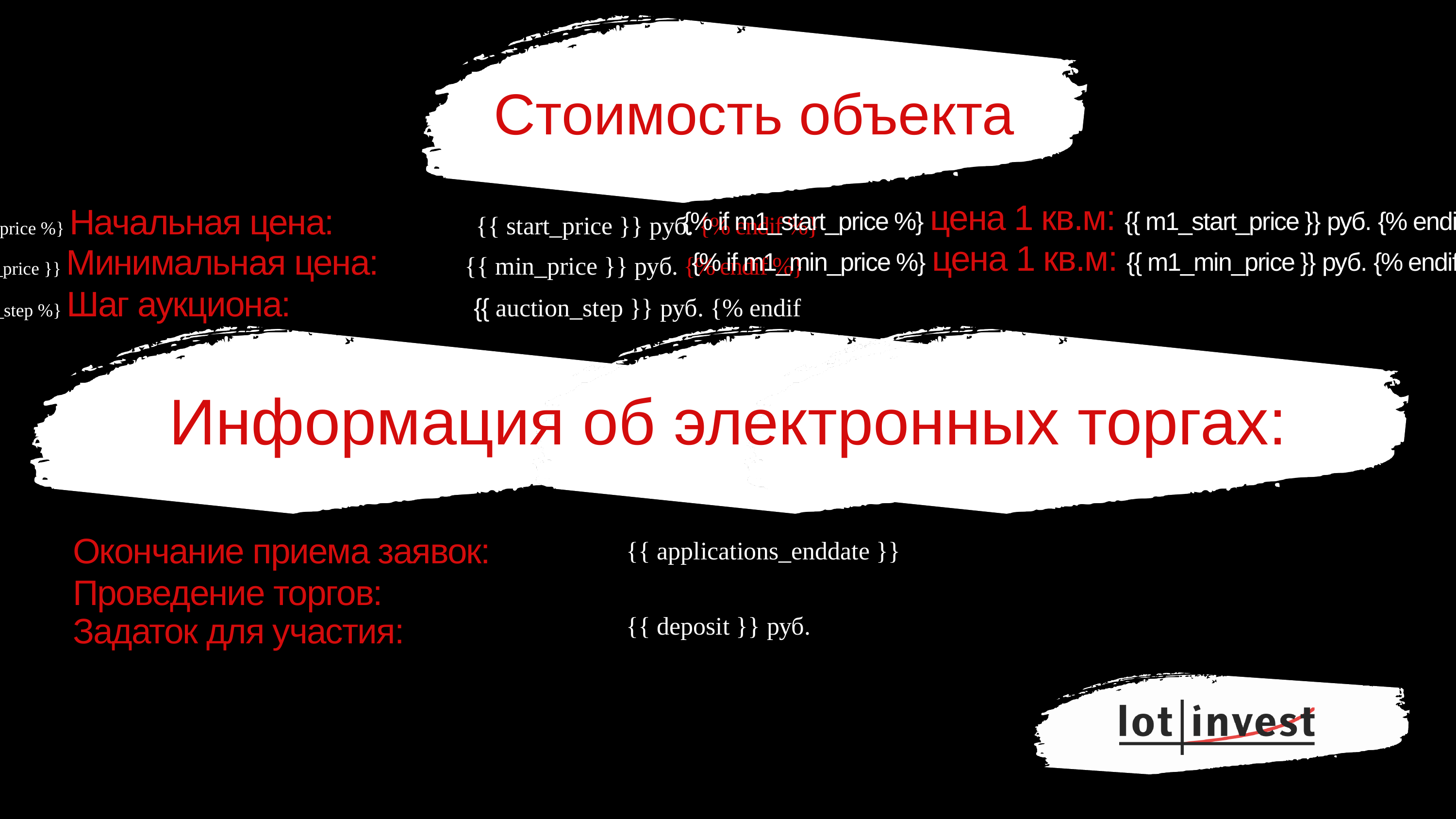

Стоимость объекта
{% if m1_start_price %} цена 1 кв.м: {{ m1_start_price }} руб. {% endif %}
{% if start_price %} Начальная цена:                {{ start_price }} руб. {% endif %}
49 009,01 руб
{% if m1_min_price %} цена 1 кв.м: {{ m1_min_price }} руб. {% endif %}
{% if min_price }} Минимальная цена:              {{ min_price }} руб. {% endif %}
24 504.50руб
{% if auction_step %} Шаг аукциона:                              {{ auction_step }} руб. {% endif %}

Информация об электронных торгах:
Информация об электронных торгах:
Окончание приема заявок:
{{ applications_enddate }}
Проведение торгов:
Задаток для участия:
{{ deposit }} руб.